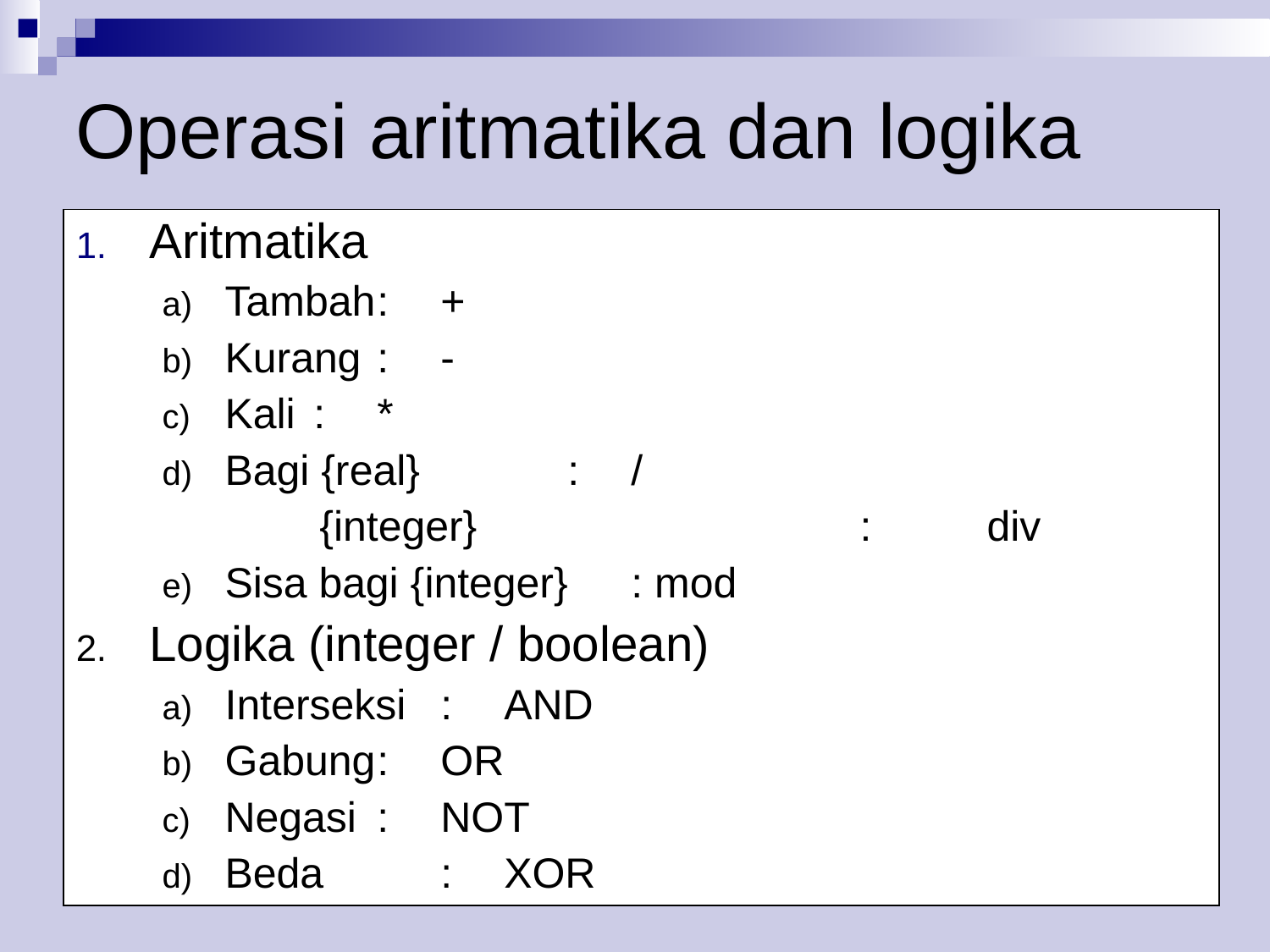

Operasi aritmatika dan logika
Aritmatika
Tambah	:	+
Kurang	:	-
Kali		:	*
Bagi {real}			:	/
	        {integer}				:	div
Sisa bagi {integer} 	: mod
Logika (integer / boolean)
Interseksi	:	AND
Gabung	:	OR
Negasi	:	NOT
Beda		:	XOR